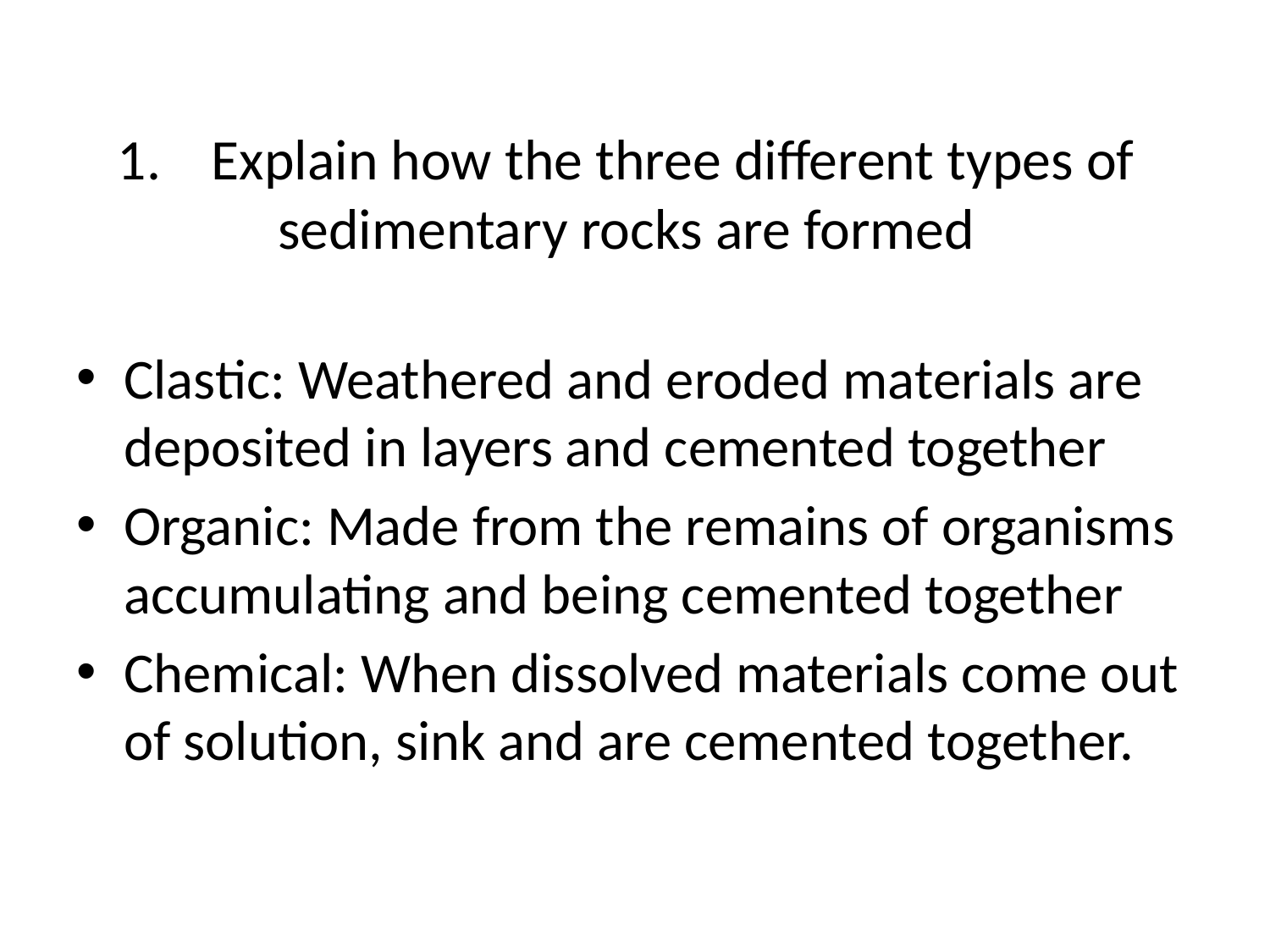

# 1.	Explain how the three different types of sedimentary rocks are formed
Clastic: Weathered and eroded materials are deposited in layers and cemented together
Organic: Made from the remains of organisms accumulating and being cemented together
Chemical: When dissolved materials come out of solution, sink and are cemented together.